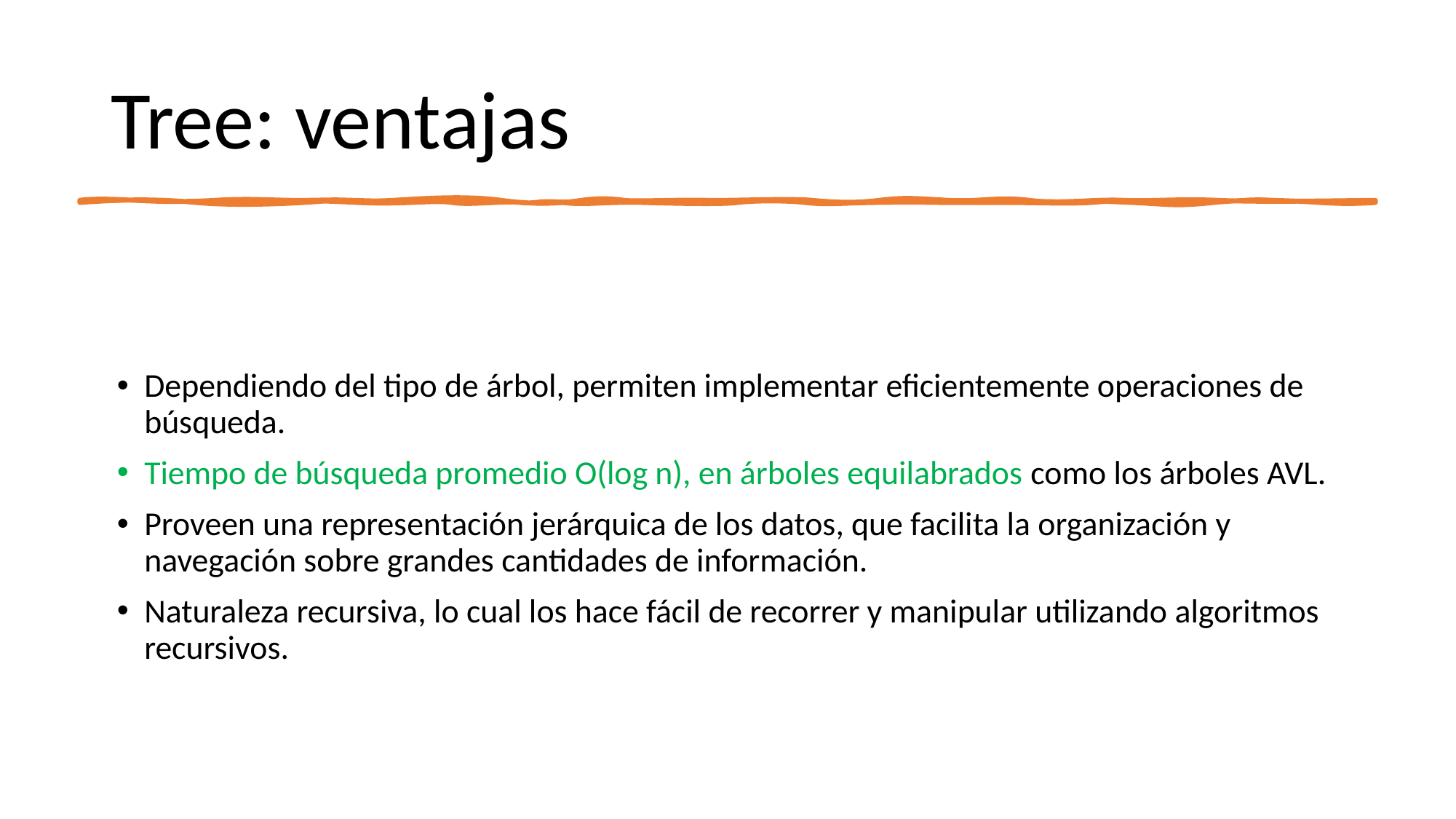

# Tree: ventajas

Dependiendo del tipo de árbol, permiten implementar eficientemente operaciones de búsqueda.
Tiempo de búsqueda promedio O(log n), en árboles equilabrados como los árboles AVL.
Proveen una representación jerárquica de los datos, que facilita la organización y navegación sobre grandes cantidades de información.
Naturaleza recursiva, lo cual los hace fácil de recorrer y manipular utilizando algoritmos recursivos.